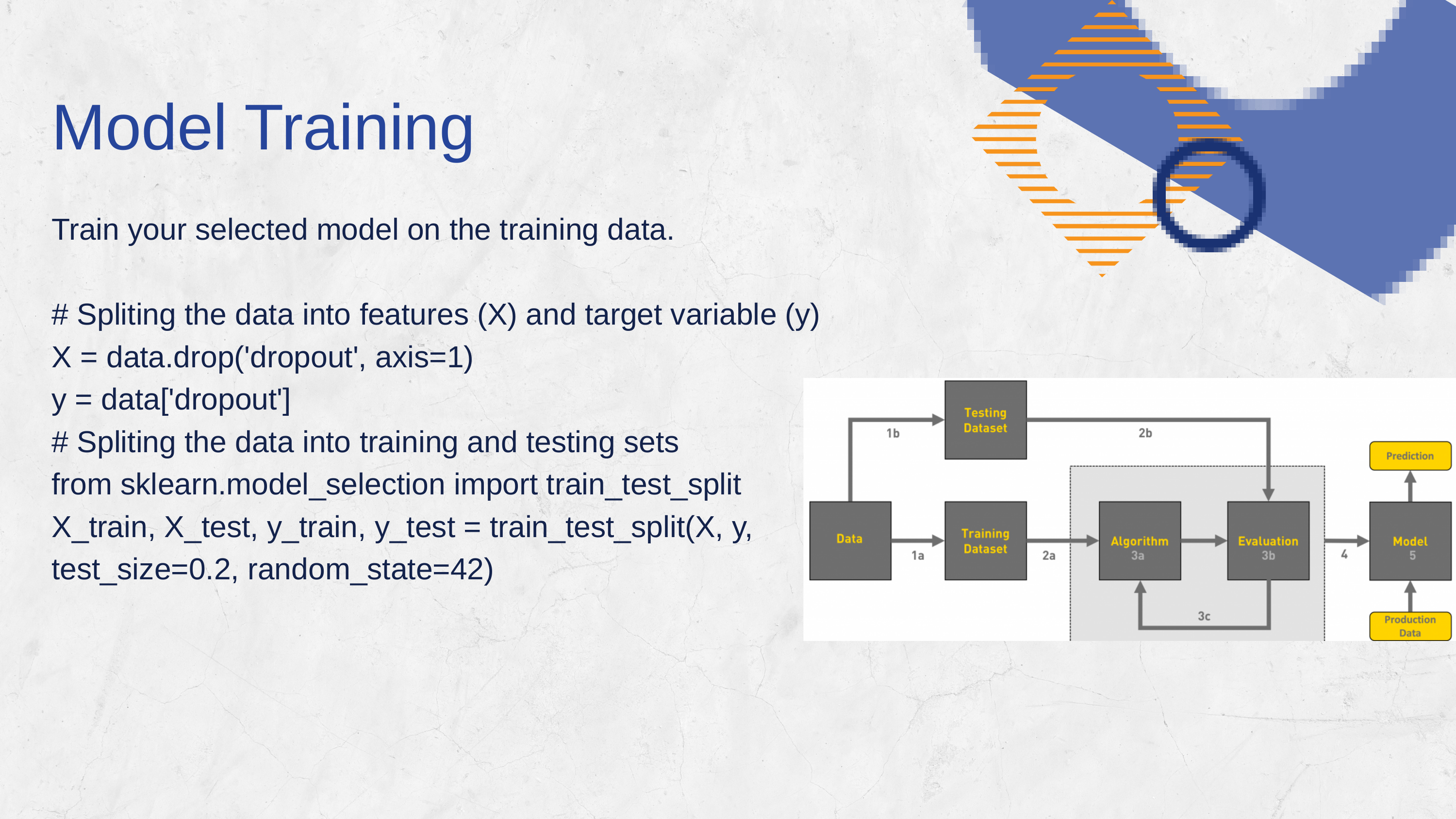

Model Training

Train your selected model on the training data.

# Spliting the data into features (X) and target variable (y)
X = data.drop('dropout', axis=1)
y = data['dropout']
# Spliting the data into training and testing sets
from sklearn.model_selection import train_test_split
X_train, X_test, y_train, y_test = train_test_split(X, y, test_size=0.2, random_state=42)